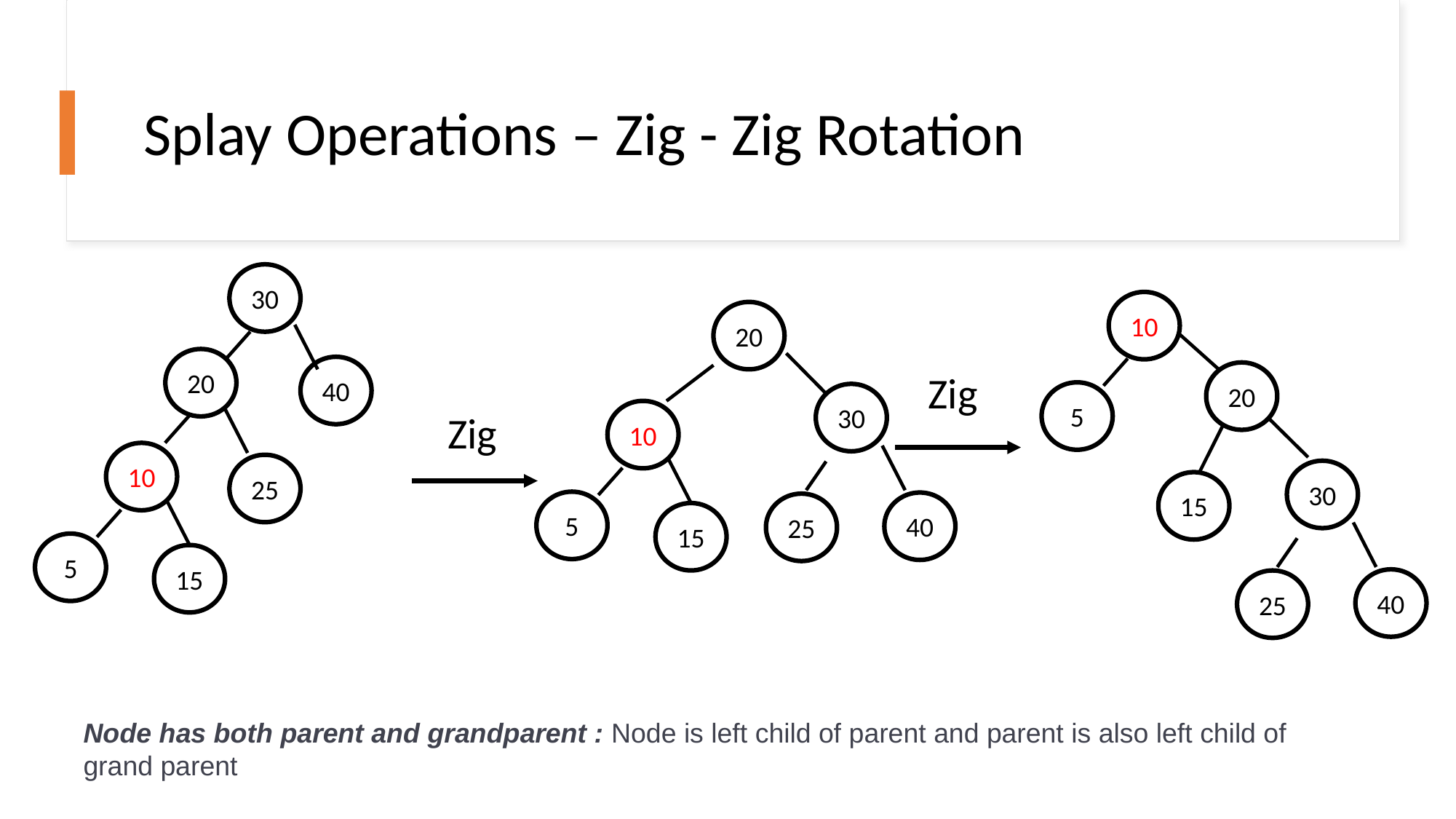

# Splay Operations – Zig - Zig Rotation

30
10
20
20
40
Zig
20
5
30
Zig
10
10
25
30
15
5
40
25
15
5
15
40
25
Node has both parent and grandparent : Node is left child of parent and parent is also left child of grand parent